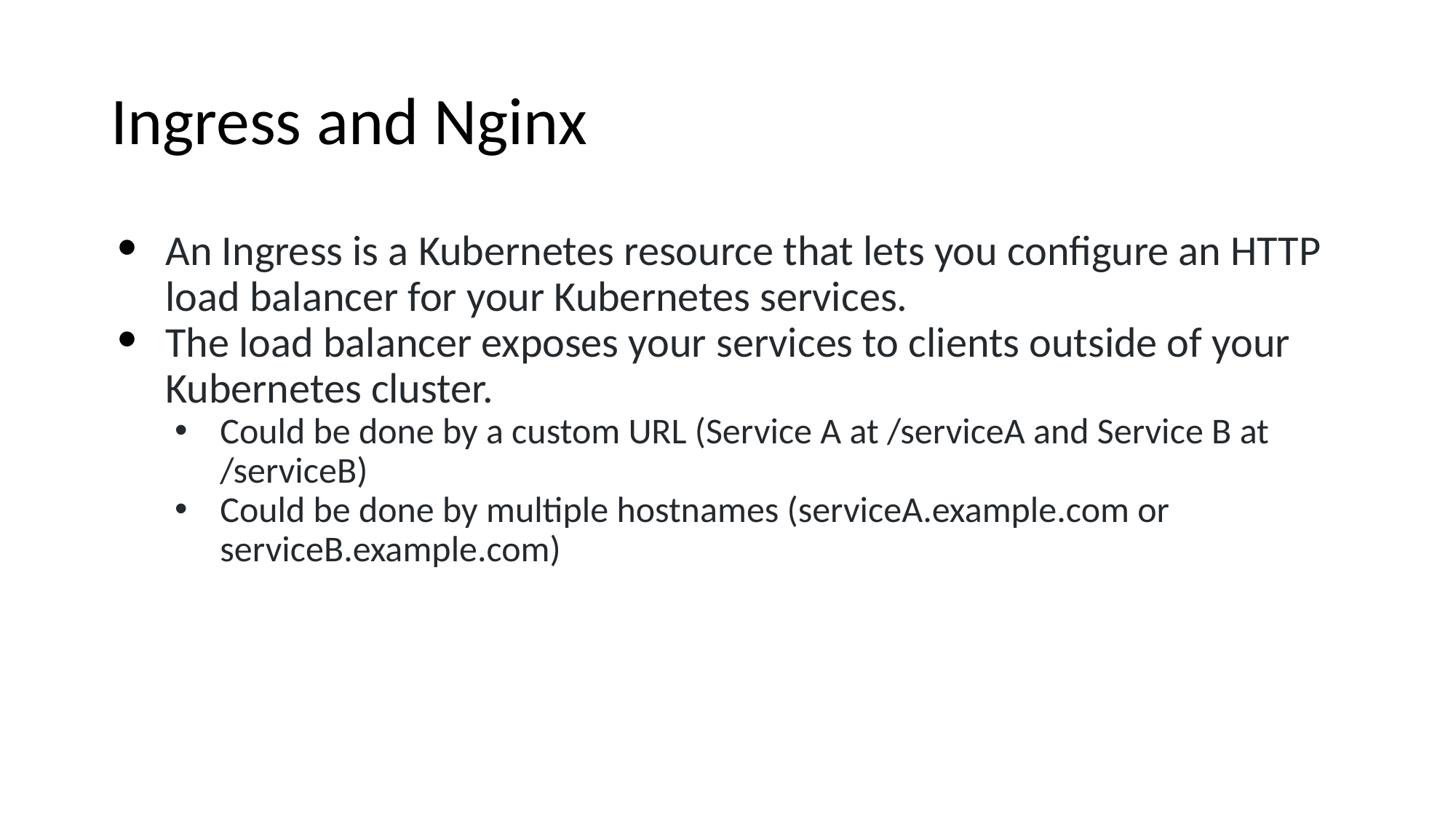

# Ingress and Nginx
An Ingress is a Kubernetes resource that lets you configure an HTTP load balancer for your Kubernetes services.
The load balancer exposes your services to clients outside of your Kubernetes cluster.
Could be done by a custom URL (Service A at /serviceA and Service B at /serviceB)
Could be done by multiple hostnames (serviceA.example.com or serviceB.example.com)